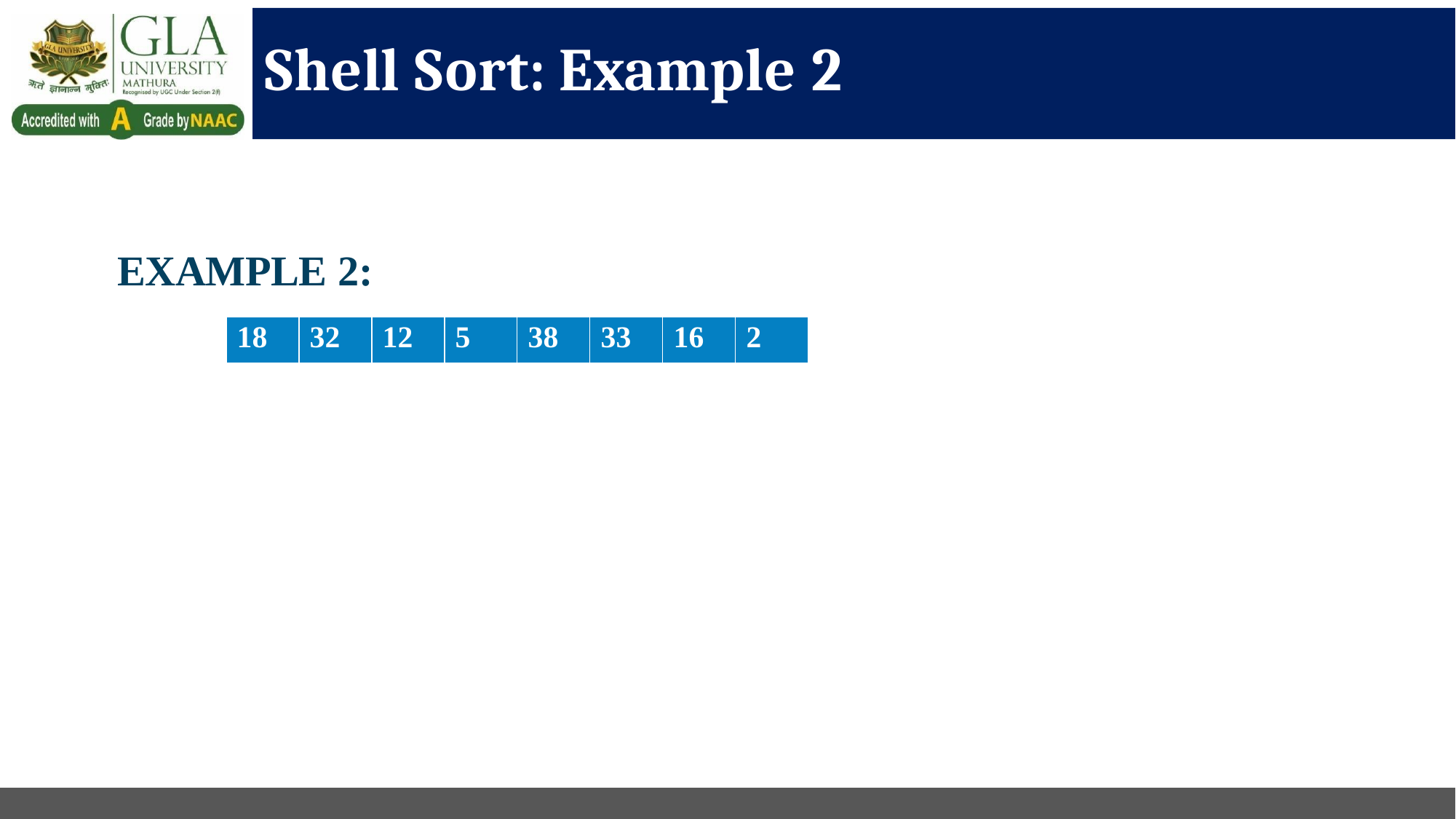

# Shell Sort: Example 2
EXAMPLE 2:
| 18 | 32 | 12 | 5 | 38 | 33 | 16 | 2 |
| --- | --- | --- | --- | --- | --- | --- | --- |